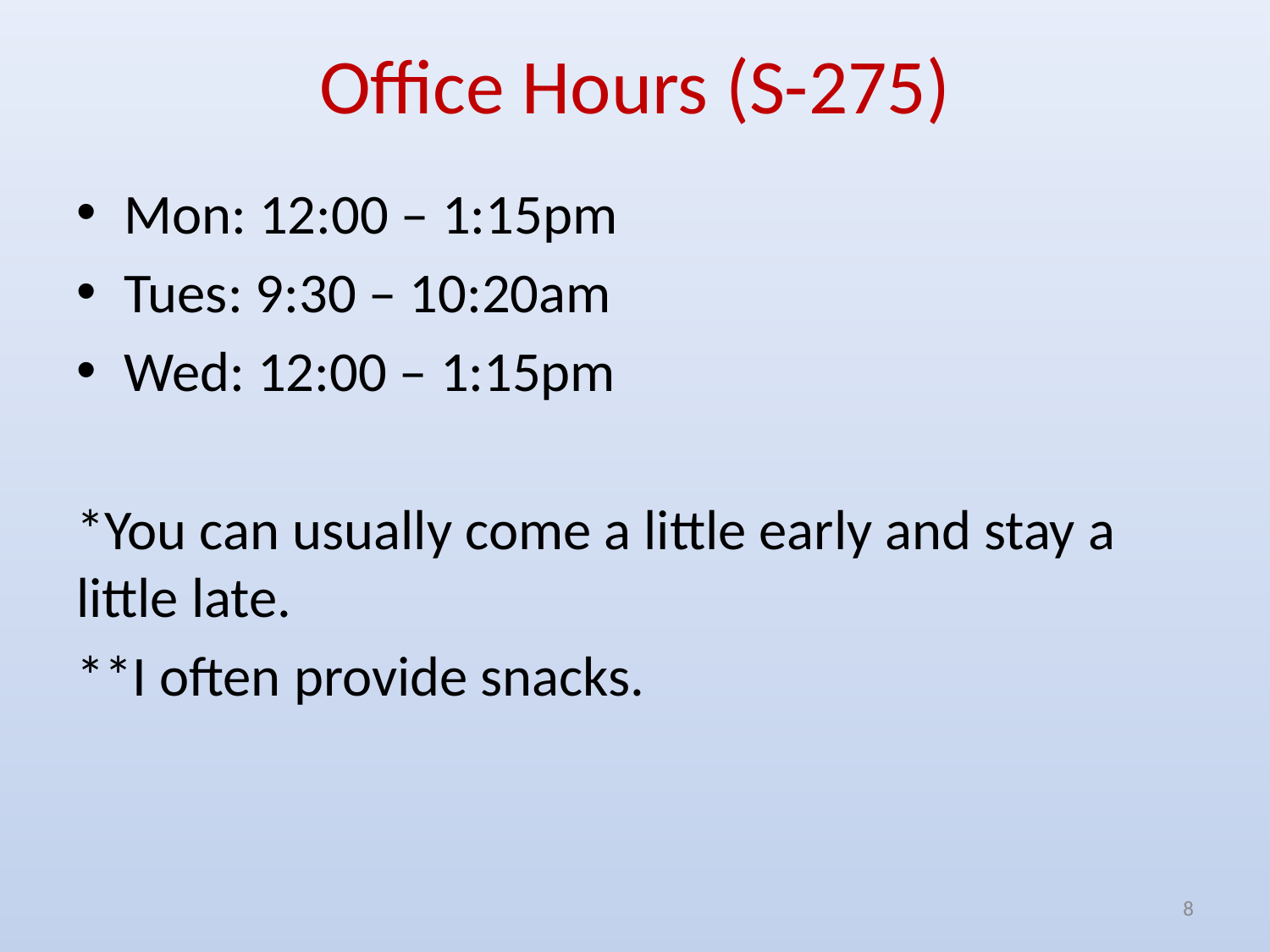

# Office Hours (S-275)
Mon: 12:00 – 1:15pm
Tues: 9:30 – 10:20am
Wed: 12:00 – 1:15pm

*You can usually come a little early and stay a little late.
**I often provide snacks.

8